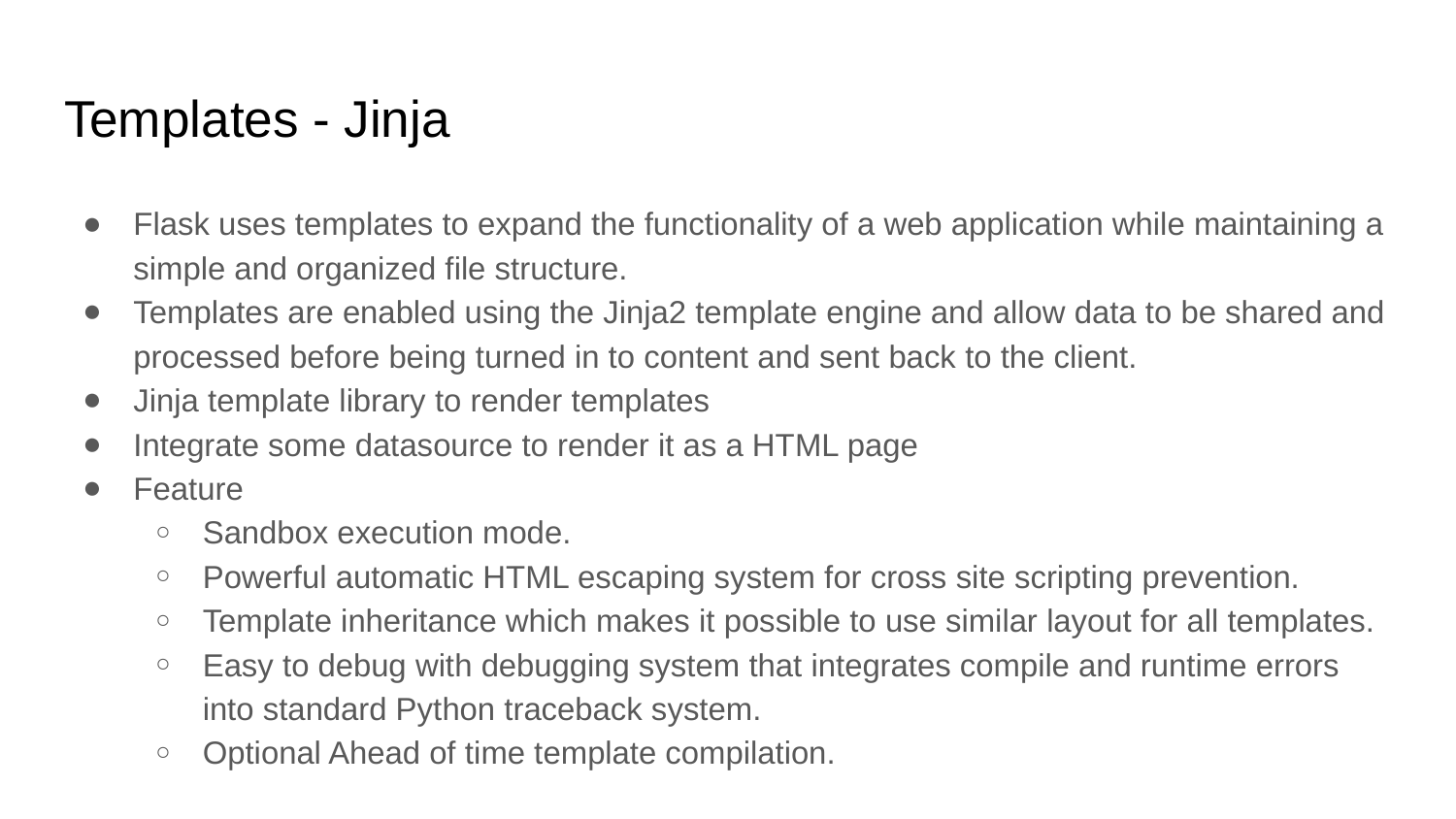

# Templates - Jinja
Flask uses templates to expand the functionality of a web application while maintaining a simple and organized file structure.
Templates are enabled using the Jinja2 template engine and allow data to be shared and processed before being turned in to content and sent back to the client.
Jinja template library to render templates
Integrate some datasource to render it as a HTML page
Feature
Sandbox execution mode.
Powerful automatic HTML escaping system for cross site scripting prevention.
Template inheritance which makes it possible to use similar layout for all templates.
Easy to debug with debugging system that integrates compile and runtime errors into standard Python traceback system.
Optional Ahead of time template compilation.